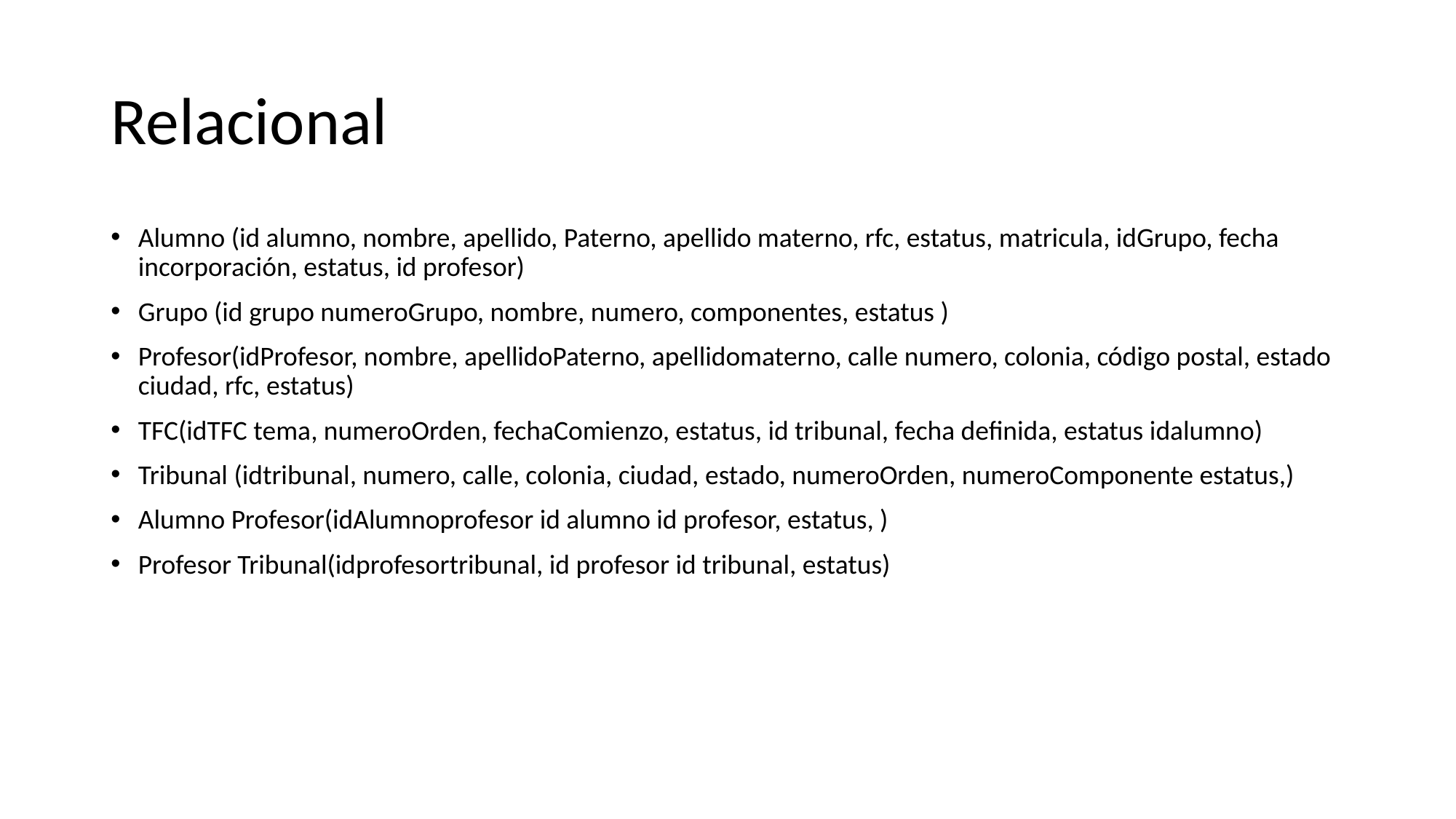

# Relacional
Alumno (id alumno, nombre, apellido, Paterno, apellido materno, rfc, estatus, matricula, idGrupo, fecha incorporación, estatus, id profesor)
Grupo (id grupo numeroGrupo, nombre, numero, componentes, estatus )
Profesor(idProfesor, nombre, apellidoPaterno, apellidomaterno, calle numero, colonia, código postal, estado ciudad, rfc, estatus)
TFC(idTFC tema, numeroOrden, fechaComienzo, estatus, id tribunal, fecha definida, estatus idalumno)
Tribunal (idtribunal, numero, calle, colonia, ciudad, estado, numeroOrden, numeroComponente estatus,)
Alumno Profesor(idAlumnoprofesor id alumno id profesor, estatus, )
Profesor Tribunal(idprofesortribunal, id profesor id tribunal, estatus)